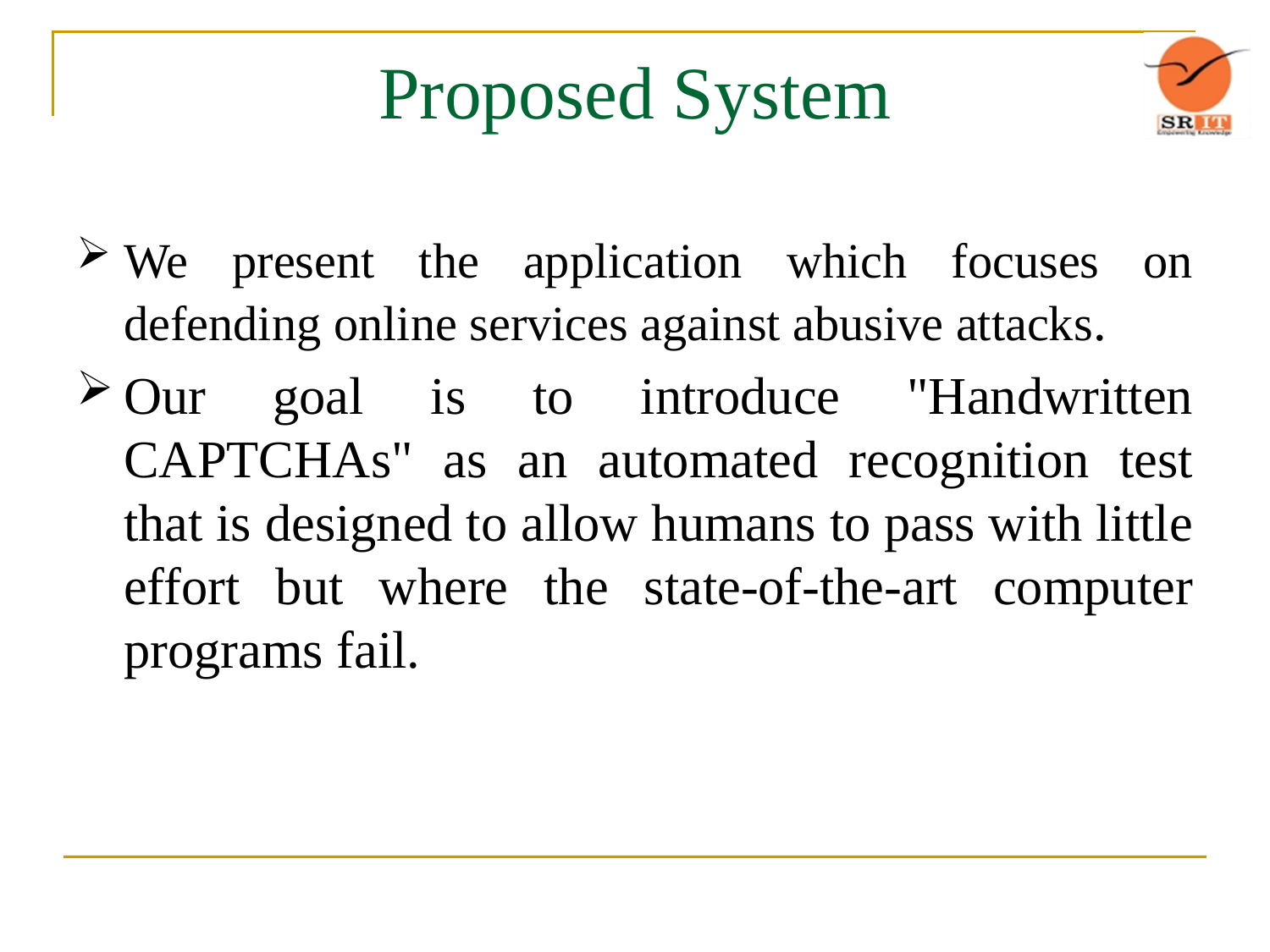

# Proposed System
We present the application which focuses on defending online services against abusive attacks.
Our goal is to introduce "Handwritten CAPTCHAs" as an automated recognition test that is designed to allow humans to pass with little effort but where the state-of-the-art computer programs fail.